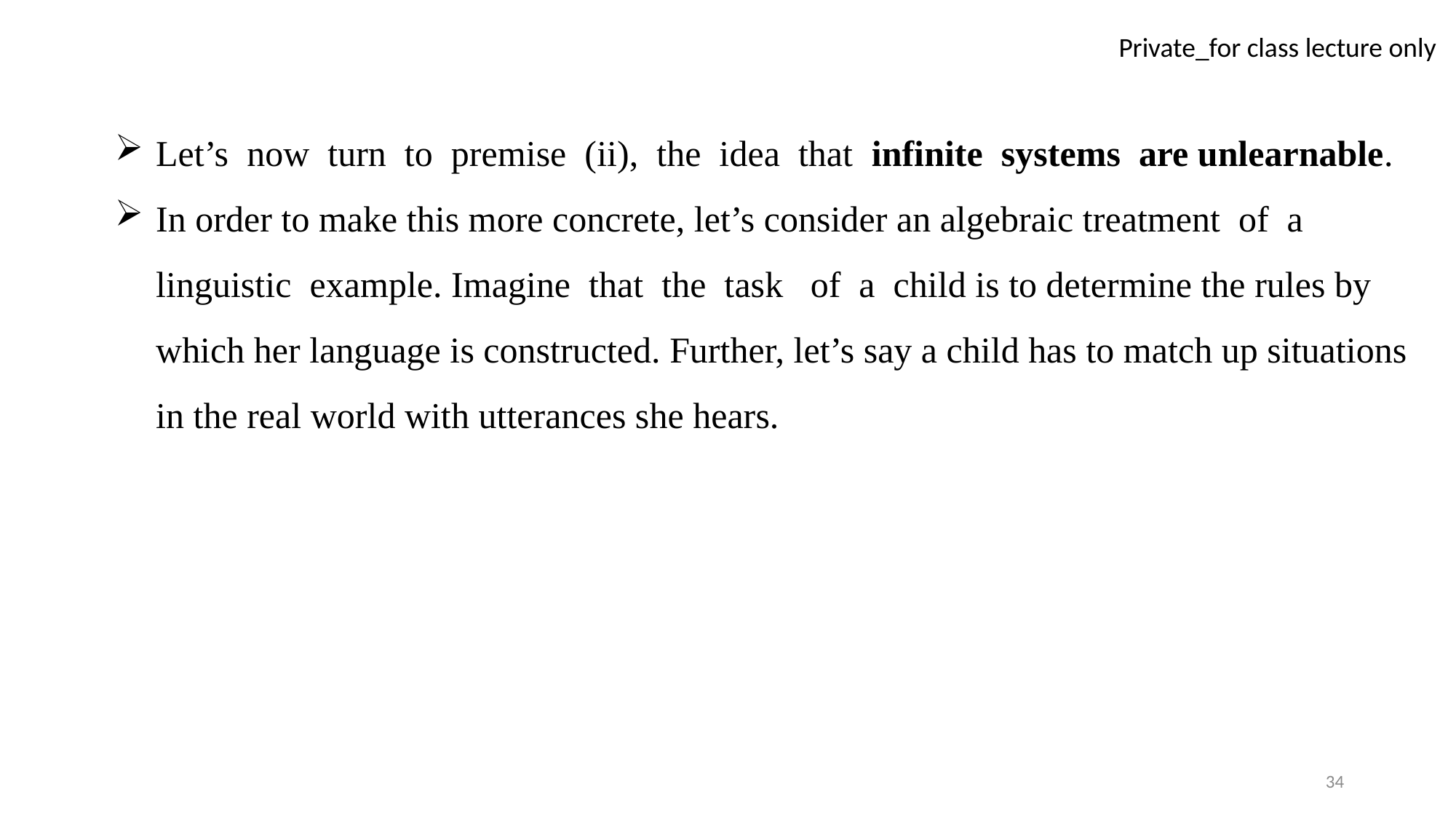

Let’s  now  turn  to  premise  (ii),  the  idea  that  infinite  systems  are unlearnable.
In order to make this more concrete, let’s consider an algebraic treatment  of  a linguistic  example. Imagine  that  the  task   of  a  child is to determine the rules by which her language is constructed. Further, let’s say a child has to match up situations in the real world with utterances she hears.

34